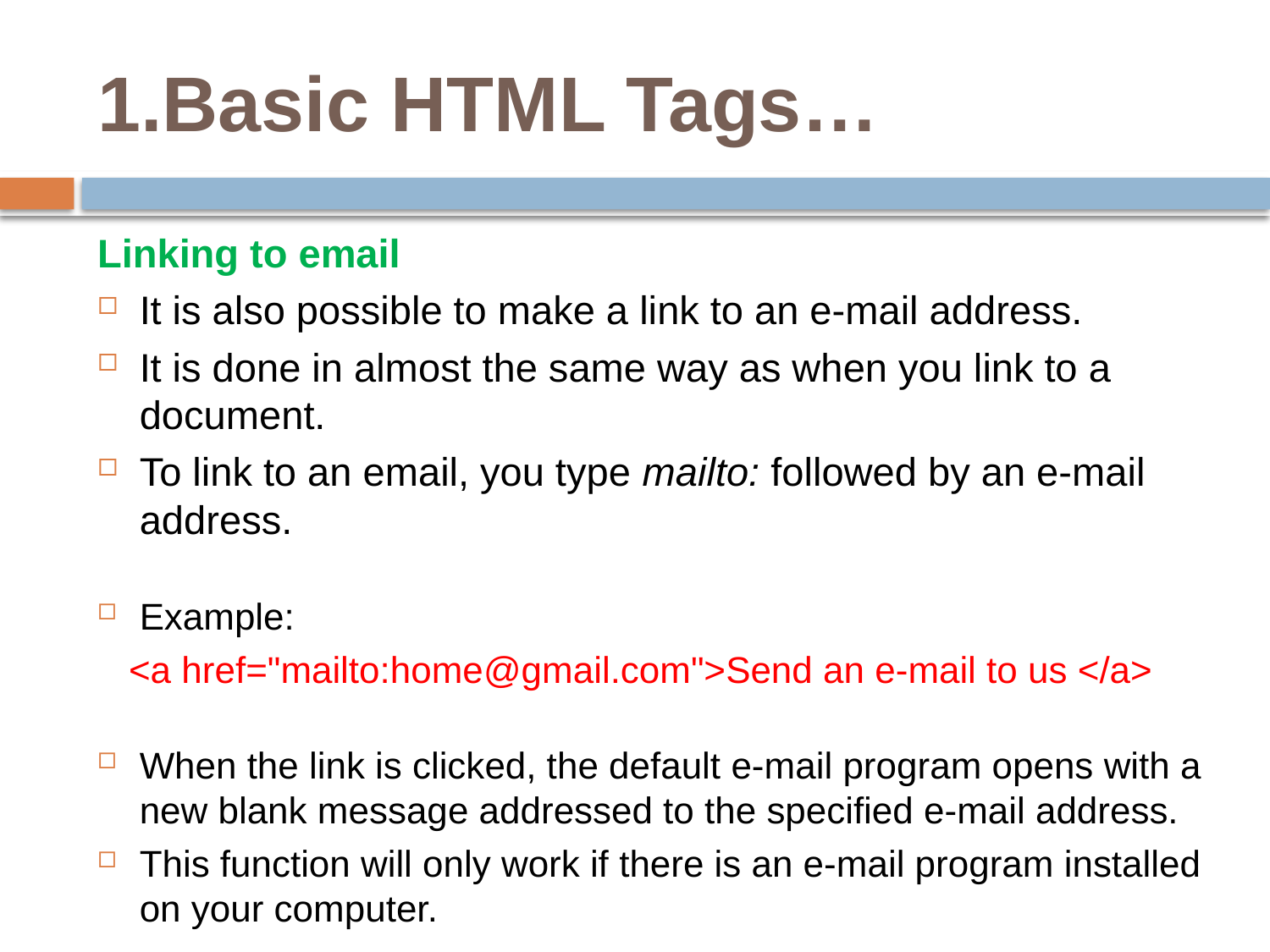

# 1.Basic HTML Tags…
Linking to email
It is also possible to make a link to an e-mail address.
It is done in almost the same way as when you link to a document.
To link to an email, you type mailto: followed by an e-mail address.

Example:
   <a href="mailto:home@gmail.com">Send an e-mail to us </a>

When the link is clicked, the default e-mail program opens with a new blank message addressed to the specified e-mail address.
This function will only work if there is an e-mail program installed on your computer.